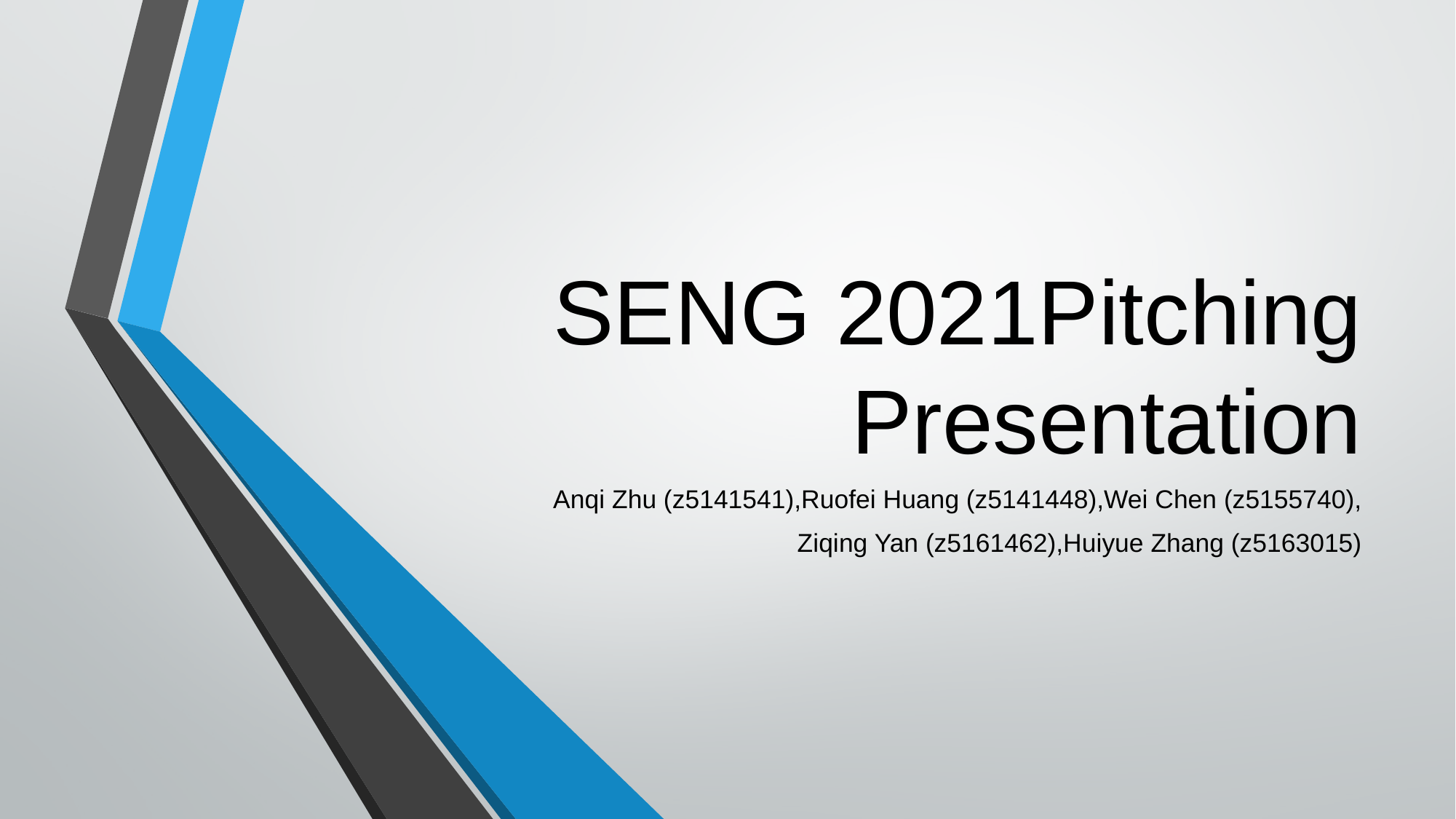

# SENG 2021Pitching Presentation
Anqi Zhu (z5141541),Ruofei Huang (z5141448),Wei Chen (z5155740),
Ziqing Yan (z5161462),Huiyue Zhang (z5163015)